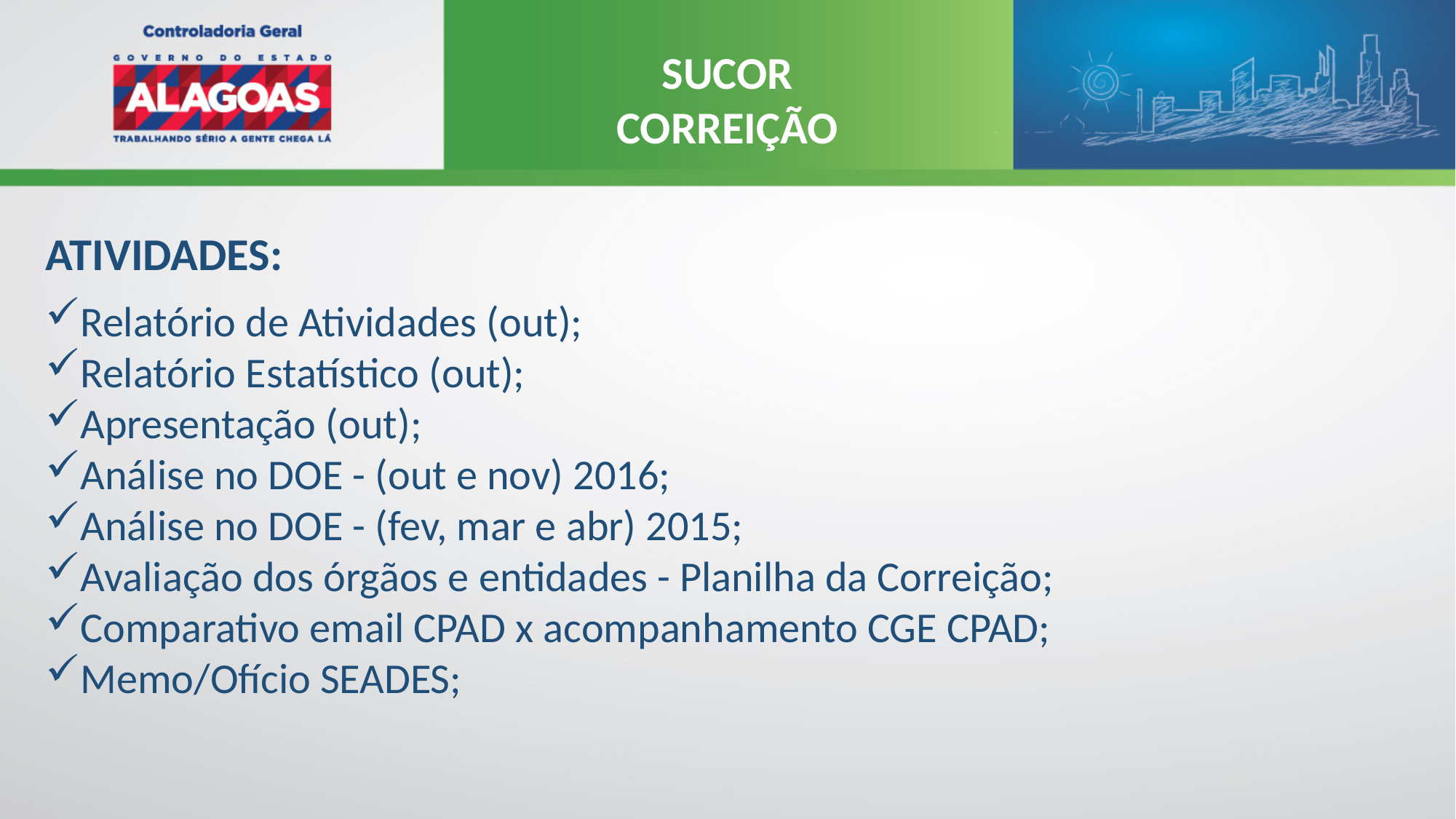

SUCOR
CORREIÇÃO
ATIVIDADES:
Relatório de Atividades (out);
Relatório Estatístico (out);
Apresentação (out);
Análise no DOE - (out e nov) 2016;
Análise no DOE - (fev, mar e abr) 2015;
Avaliação dos órgãos e entidades - Planilha da Correição;
Comparativo email CPAD x acompanhamento CGE CPAD;
Memo/Ofício SEADES;